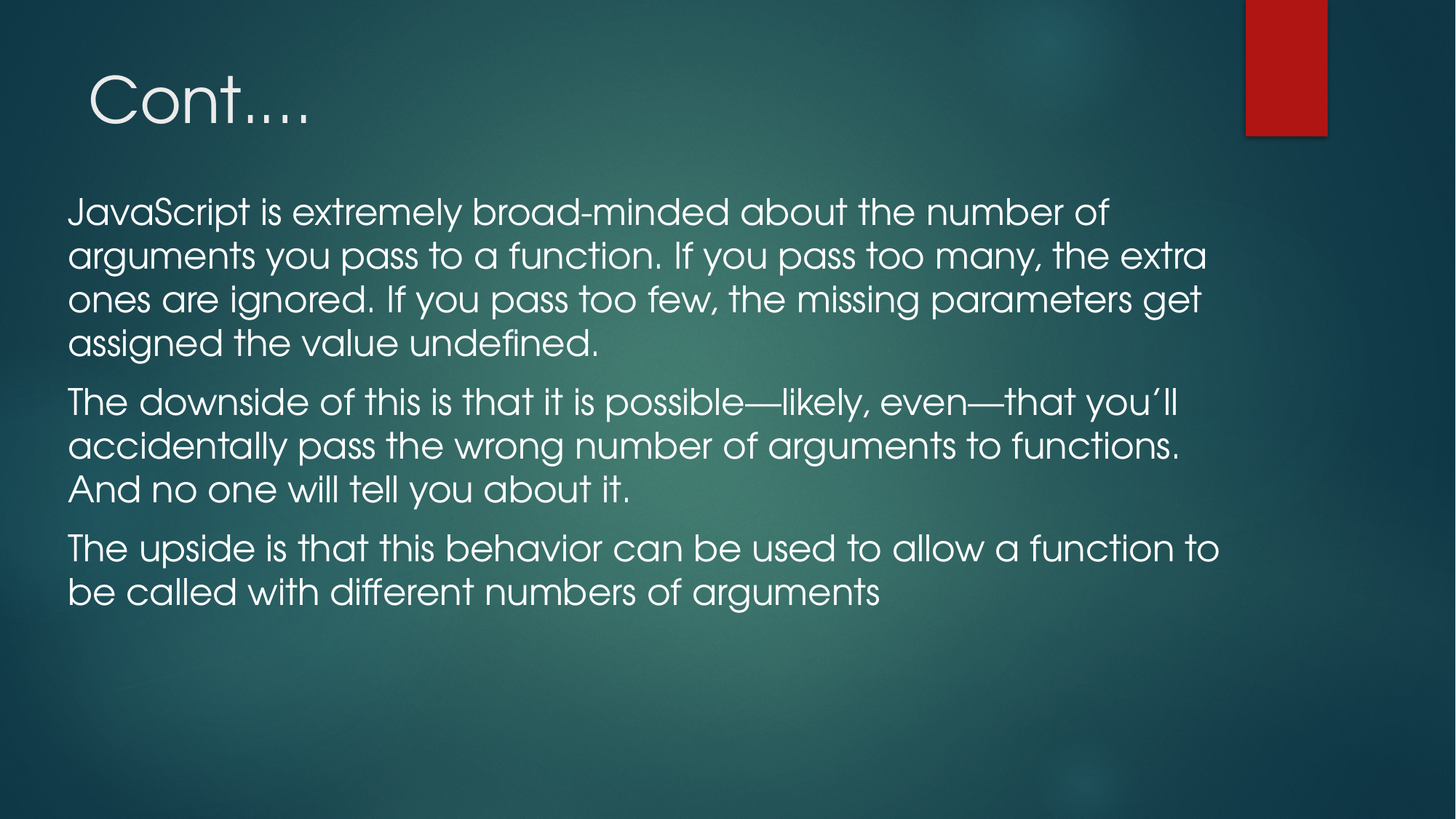

# Cont.…
JavaScript is extremely broad-minded about the number of arguments you pass to a function. If you pass too many, the extra ones are ignored. If you pass too few, the missing parameters get assigned the value undefined.
The downside of this is that it is possible—likely, even—that you’ll accidentally pass the wrong number of arguments to functions. And no one will tell you about it.
The upside is that this behavior can be used to allow a function to be called with different numbers of arguments